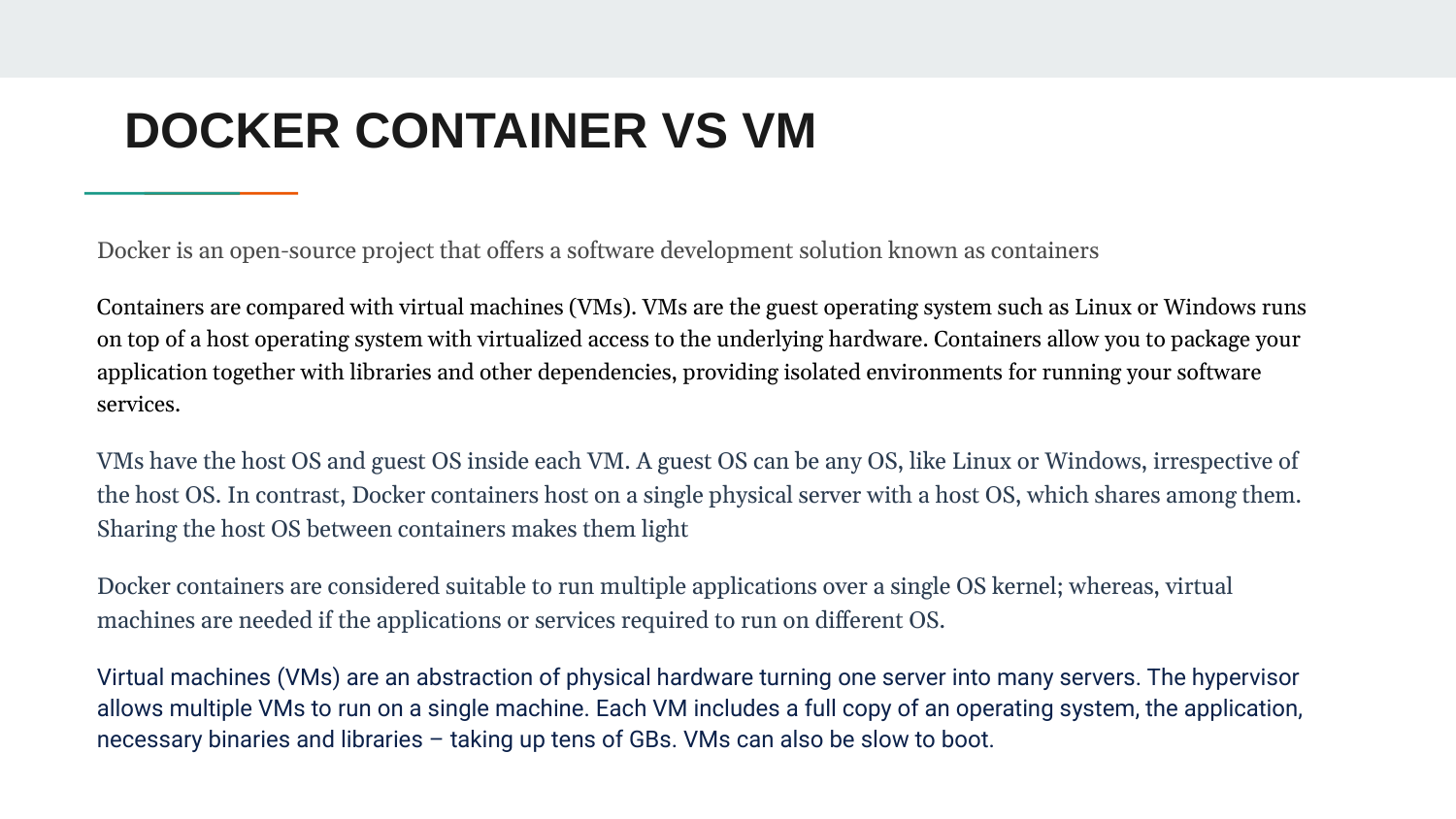

# DOCKER CONTAINER VS VM
Docker is an open-source project that offers a software development solution known as containers
Containers are compared with virtual machines (VMs). VMs are the guest operating system such as Linux or Windows runs on top of a host operating system with virtualized access to the underlying hardware. Containers allow you to package your application together with libraries and other dependencies, providing isolated environments for running your software services.
VMs have the host OS and guest OS inside each VM. A guest OS can be any OS, like Linux or Windows, irrespective of the host OS. In contrast, Docker containers host on a single physical server with a host OS, which shares among them. Sharing the host OS between containers makes them light
Docker containers are considered suitable to run multiple applications over a single OS kernel; whereas, virtual machines are needed if the applications or services required to run on different OS.
Virtual machines (VMs) are an abstraction of physical hardware turning one server into many servers. The hypervisor allows multiple VMs to run on a single machine. Each VM includes a full copy of an operating system, the application, necessary binaries and libraries – taking up tens of GBs. VMs can also be slow to boot.